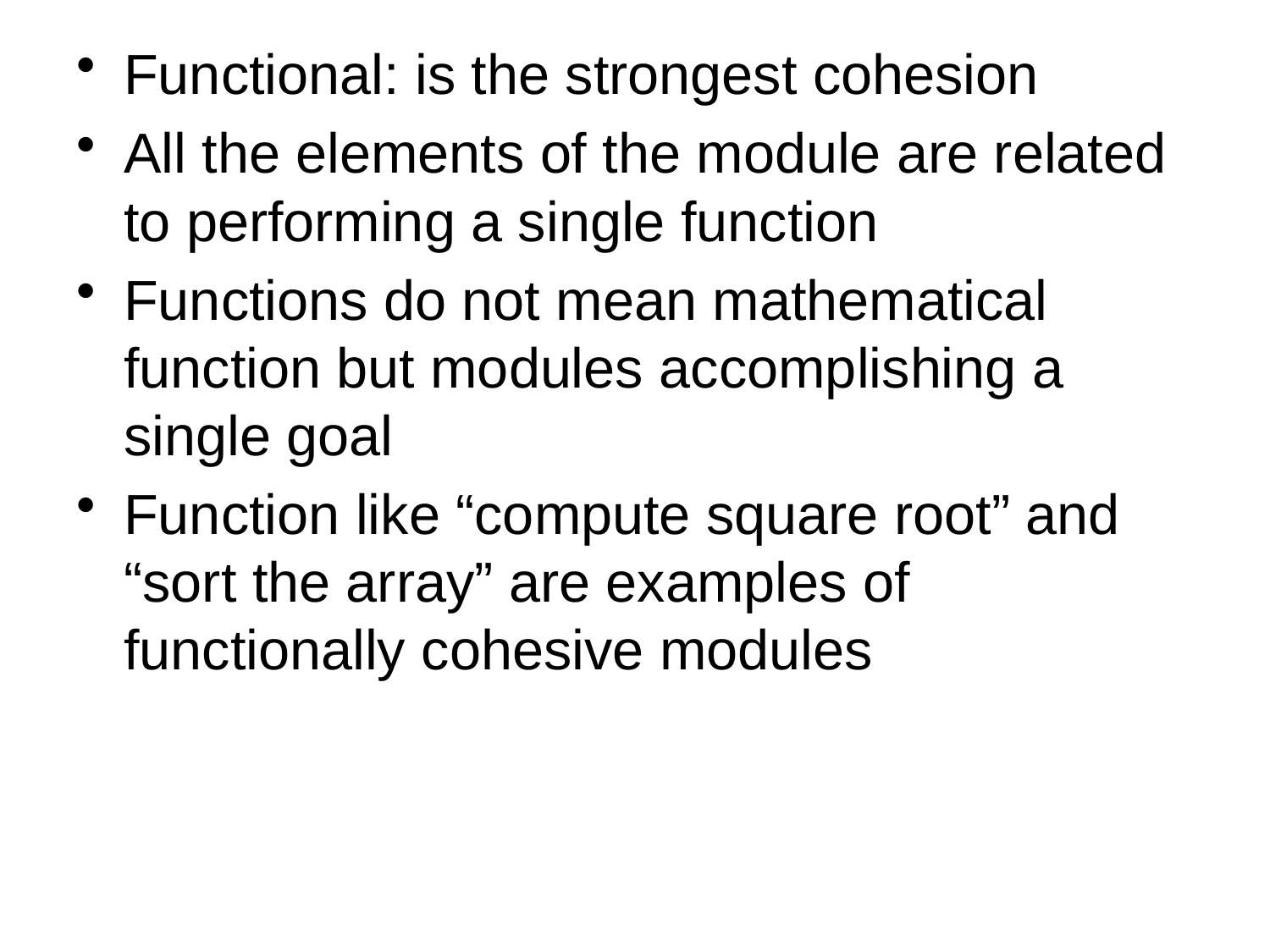

Functional: is the strongest cohesion
All the elements of the module are related to performing a single function
Functions do not mean mathematical function but modules accomplishing a single goal
Function like “compute square root” and “sort the array” are examples of functionally cohesive modules